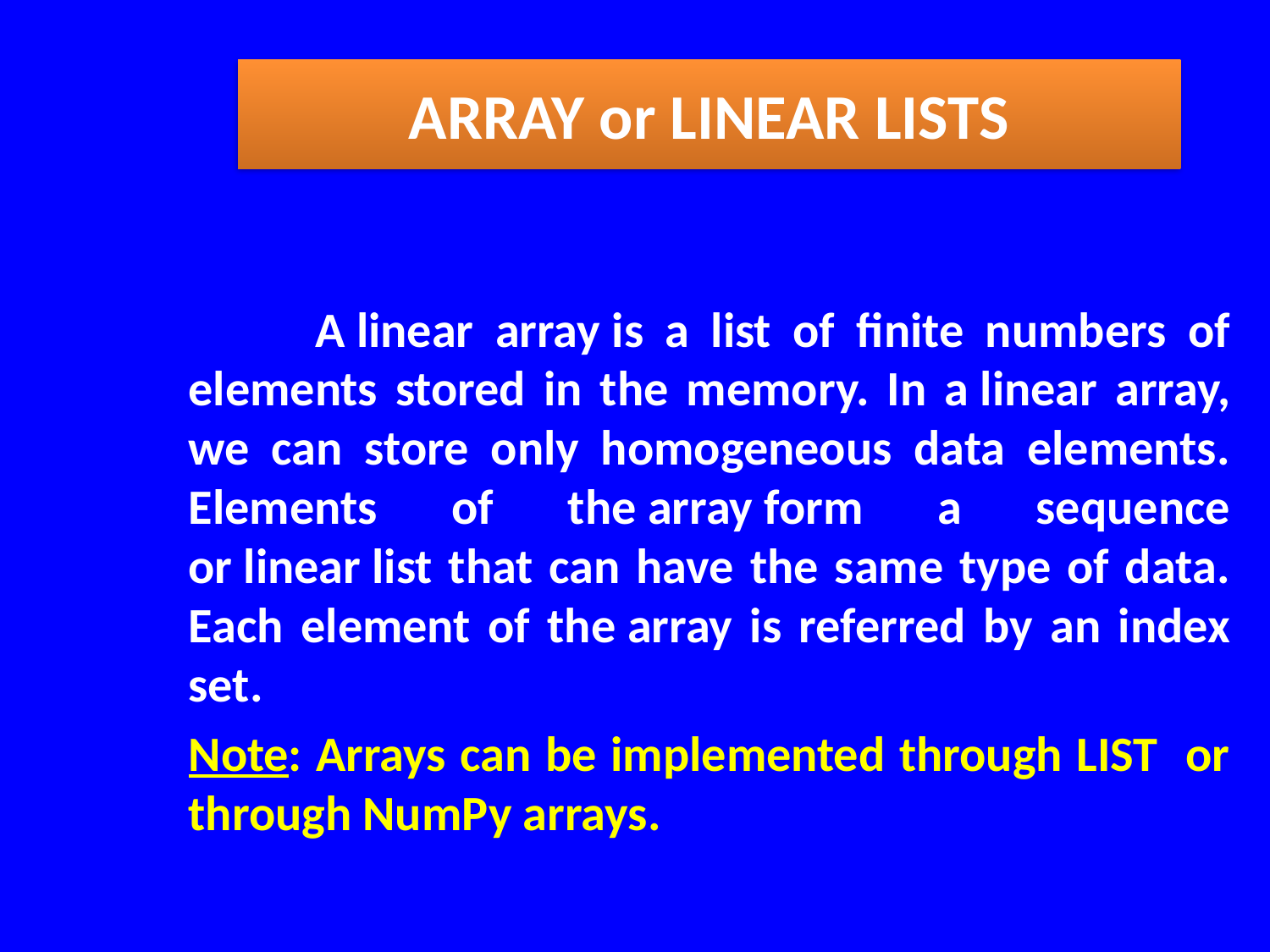

ARRAY or LINEAR LISTS
	A linear array is a list of finite numbers of elements stored in the memory. In a linear array, we can store only homogeneous data elements. Elements of the array form a sequence or linear list that can have the same type of data. Each element of the array is referred by an index set.
Note: Arrays can be implemented through LIST  or through NumPy arrays.